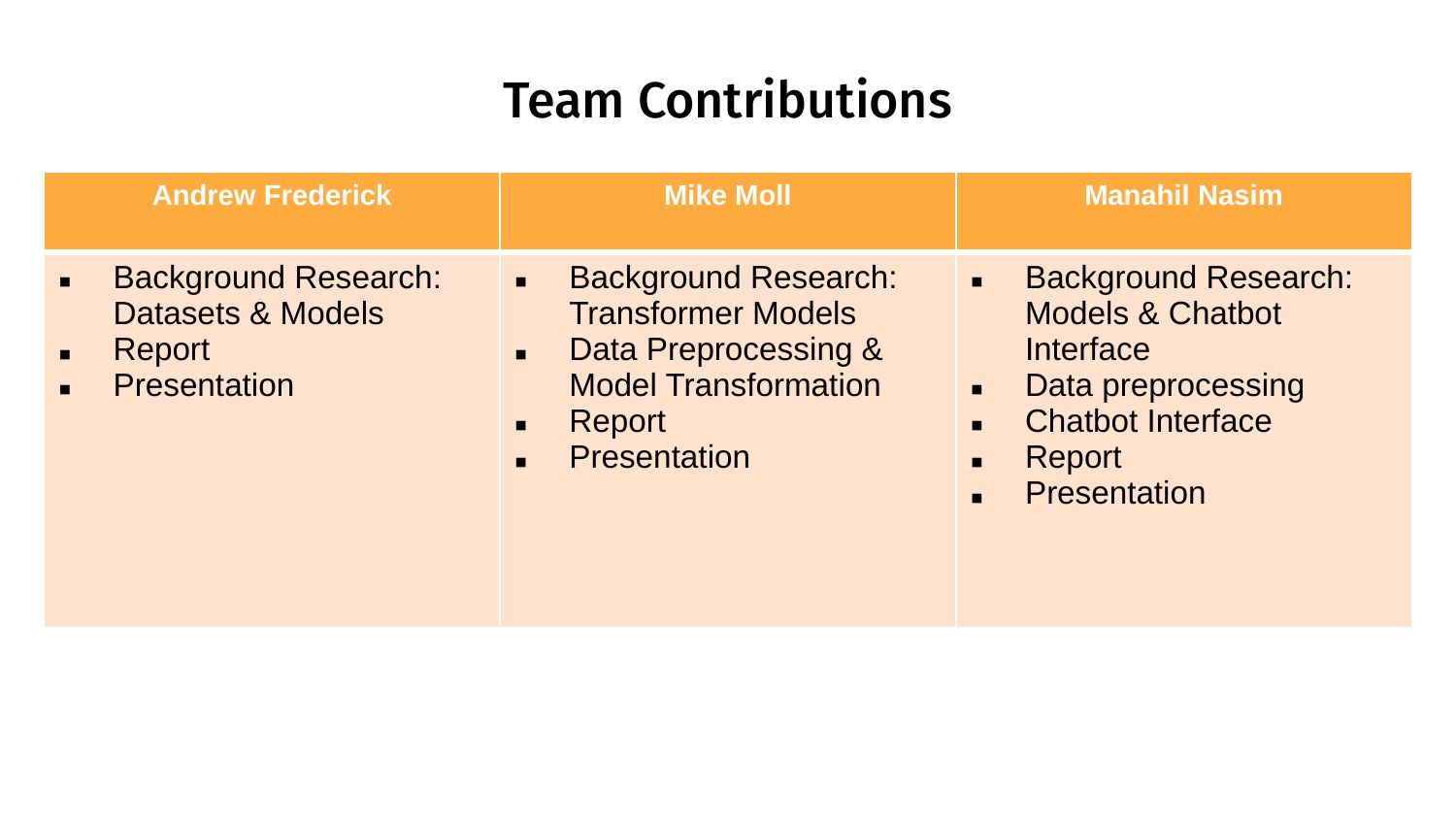

Team Contributions
| Andrew Frederick | Mike Moll | Manahil Nasim |
| --- | --- | --- |
| Background Research: Datasets & Models Report Presentation | Background Research: Transformer Models Data Preprocessing & Model Transformation Report Presentation | Background Research: Models & Chatbot Interface Data preprocessing Chatbot Interface Report Presentation |